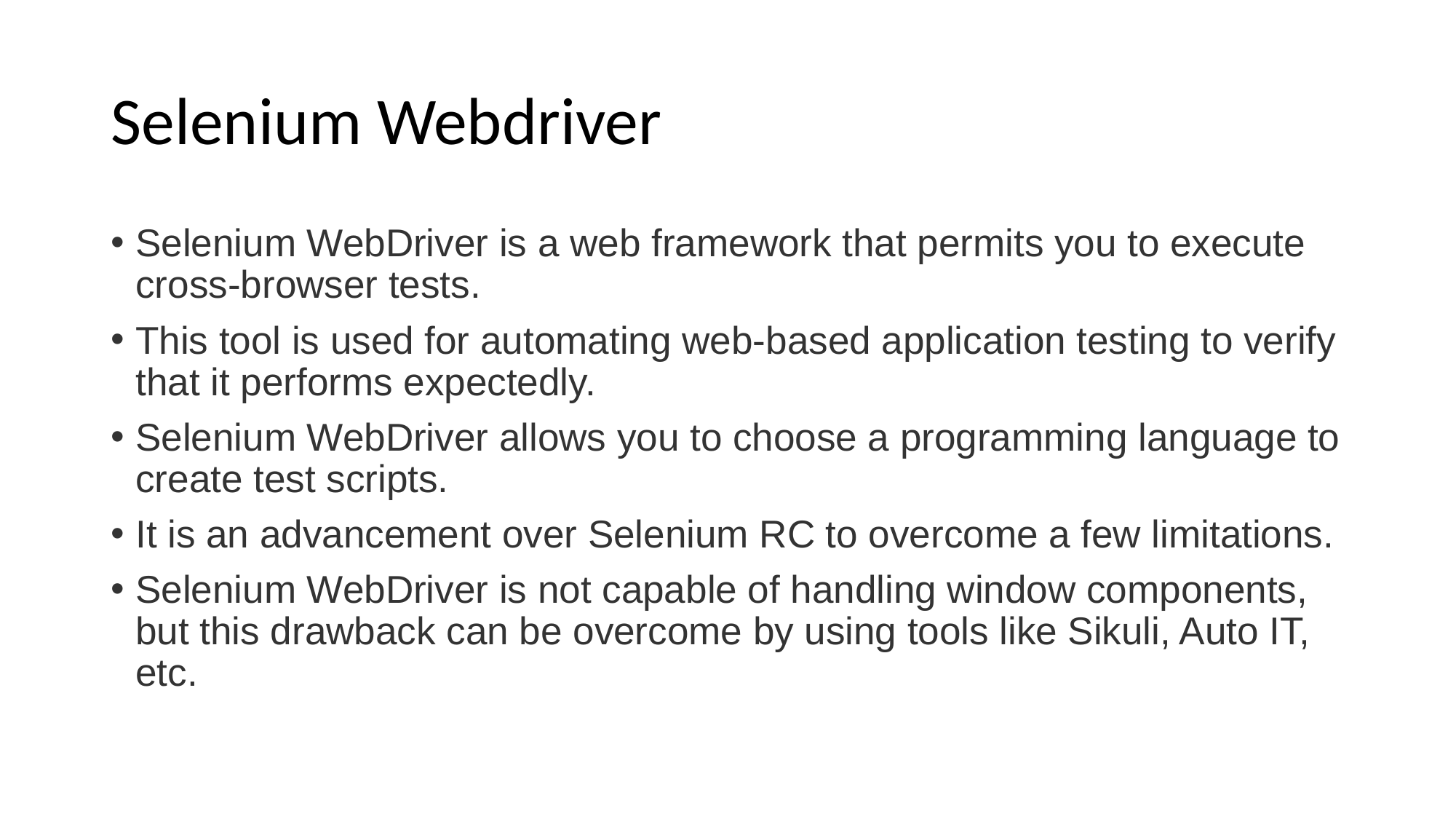

# Selenium Webdriver
Selenium WebDriver is a web framework that permits you to execute cross-browser tests.
This tool is used for automating web-based application testing to verify that it performs expectedly.
Selenium WebDriver allows you to choose a programming language to create test scripts.
It is an advancement over Selenium RC to overcome a few limitations.
Selenium WebDriver is not capable of handling window components, but this drawback can be overcome by using tools like Sikuli, Auto IT, etc.